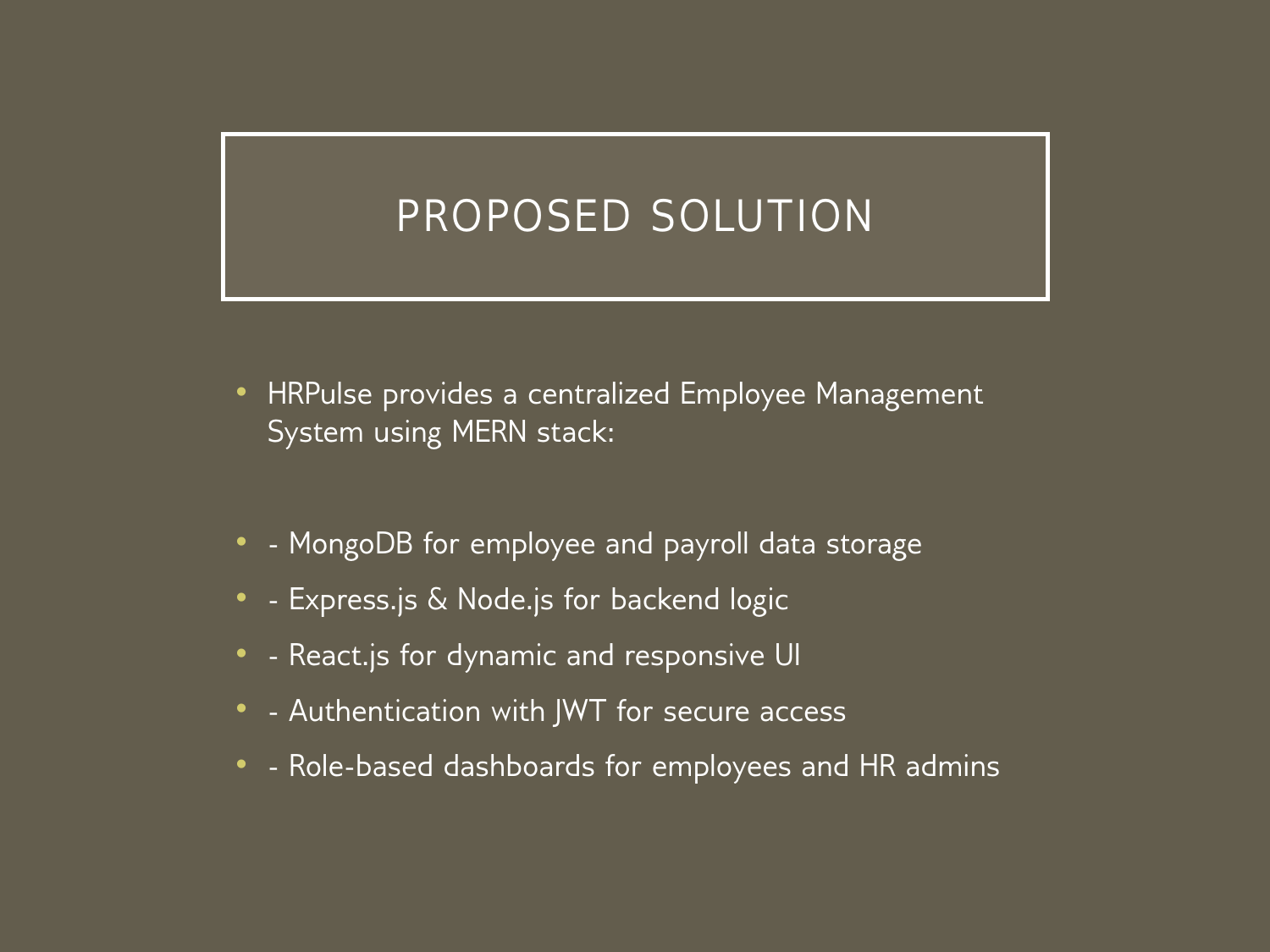

# Proposed Solution
HRPulse provides a centralized Employee Management System using MERN stack:

- MongoDB for employee and payroll data storage
- Express.js & Node.js for backend logic
- React.js for dynamic and responsive UI
- Authentication with JWT for secure access
- Role-based dashboards for employees and HR admins